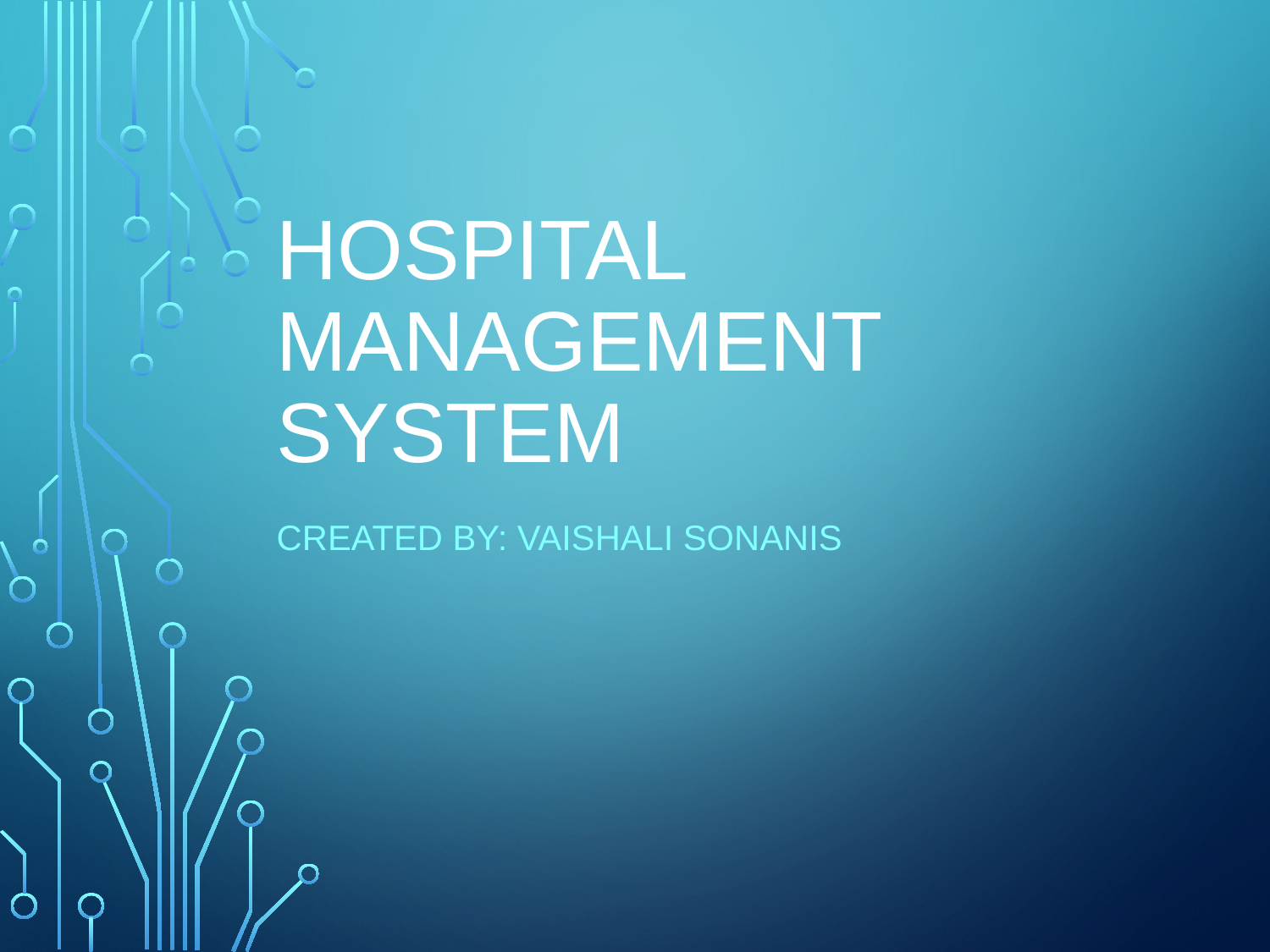

# Hospital Management System
Created By: Vaishali sonanis